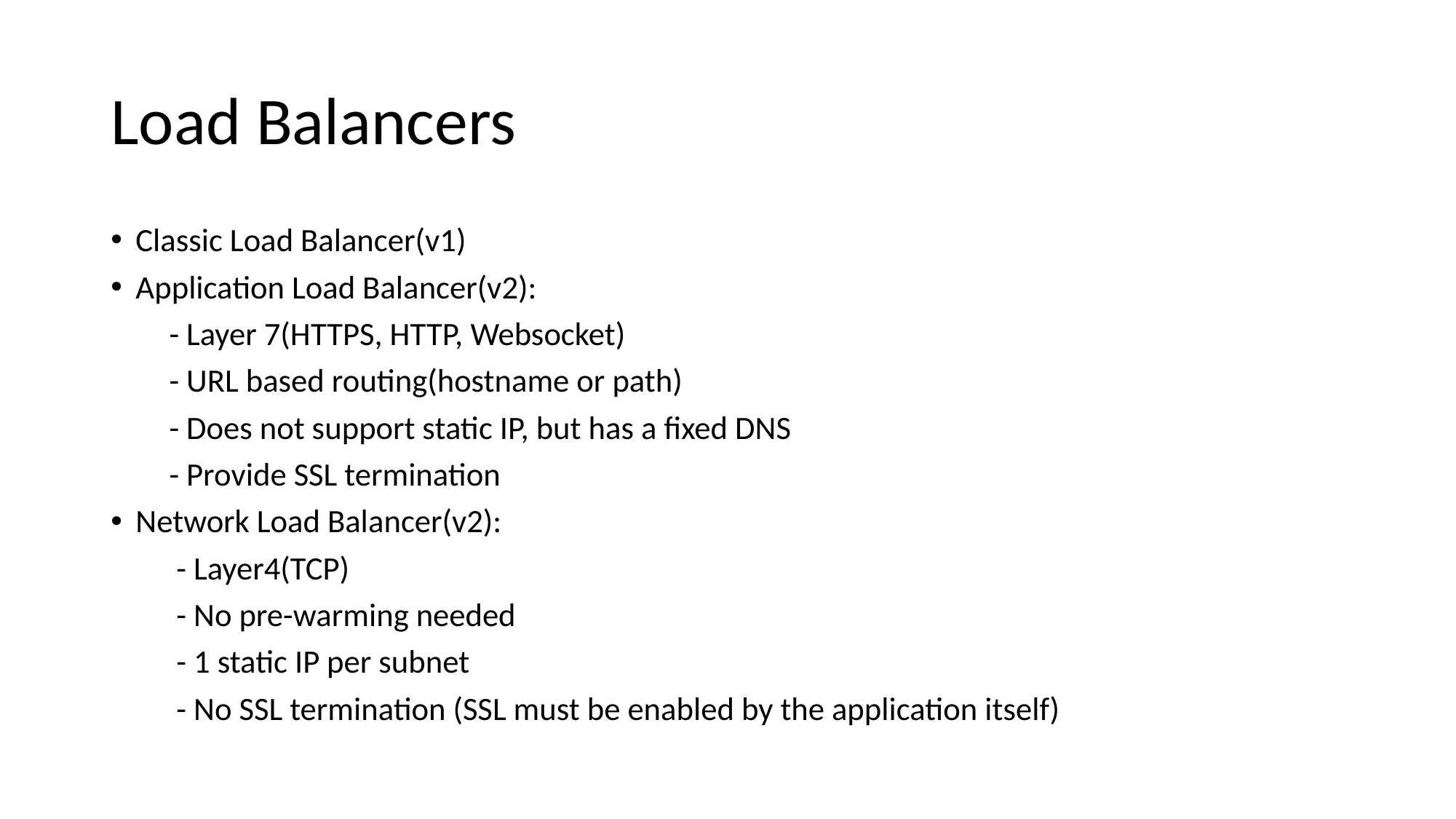

# Load Balancers
Classic Load Balancer(v1)
Application Load Balancer(v2):
        - Layer 7(HTTPS, HTTP, Websocket)
        - URL based routing(hostname or path)
        - Does not support static IP, but has a fixed DNS
        - Provide SSL termination
Network Load Balancer(v2):
         - Layer4(TCP)
         - No pre-warming needed
         - 1 static IP per subnet
         - No SSL termination (SSL must be enabled by the application itself)